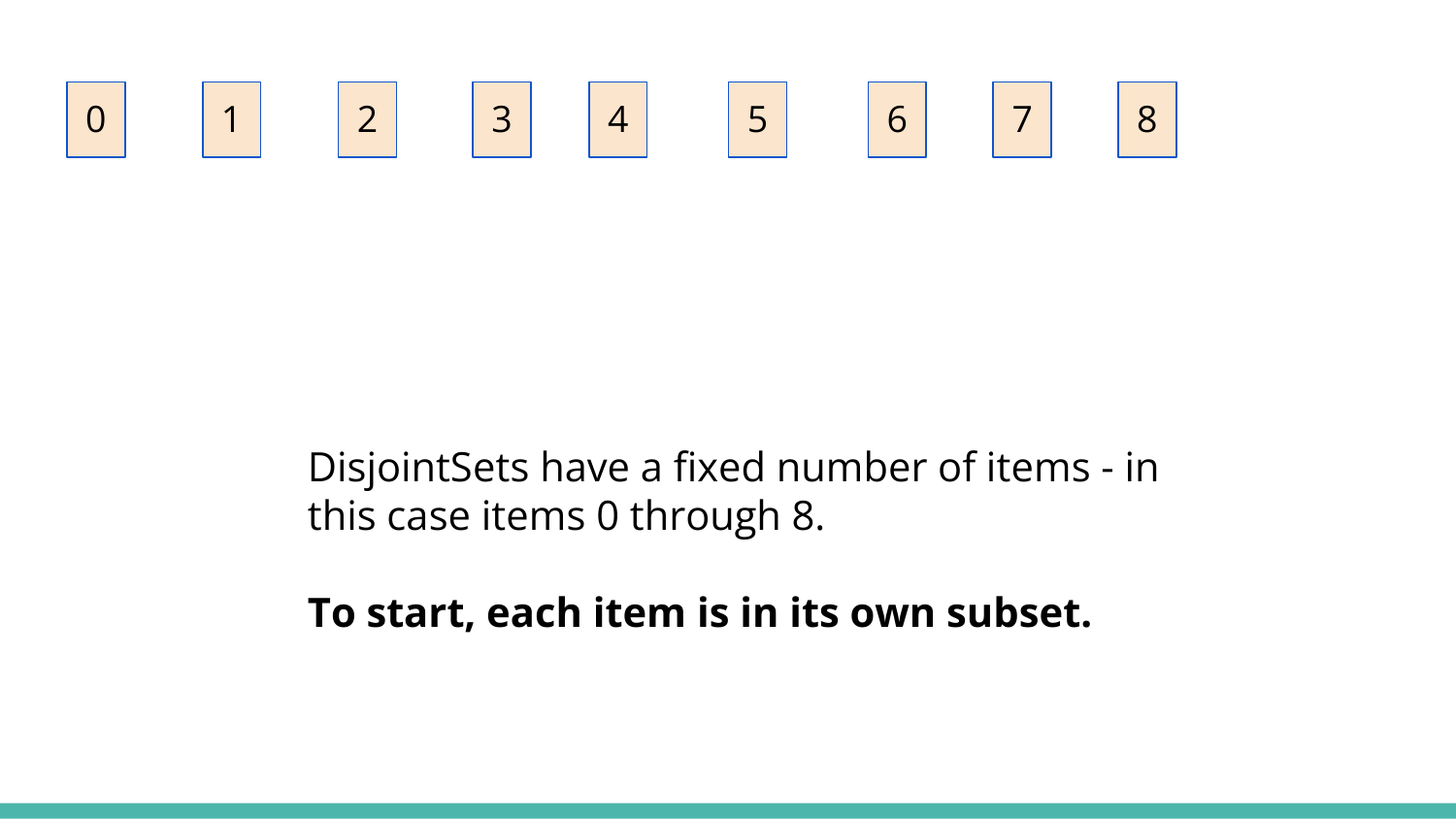

0
1
2
3
4
5
6
7
8
DisjointSets have a fixed number of items - in this case items 0 through 8.

To start, each item is in its own subset.